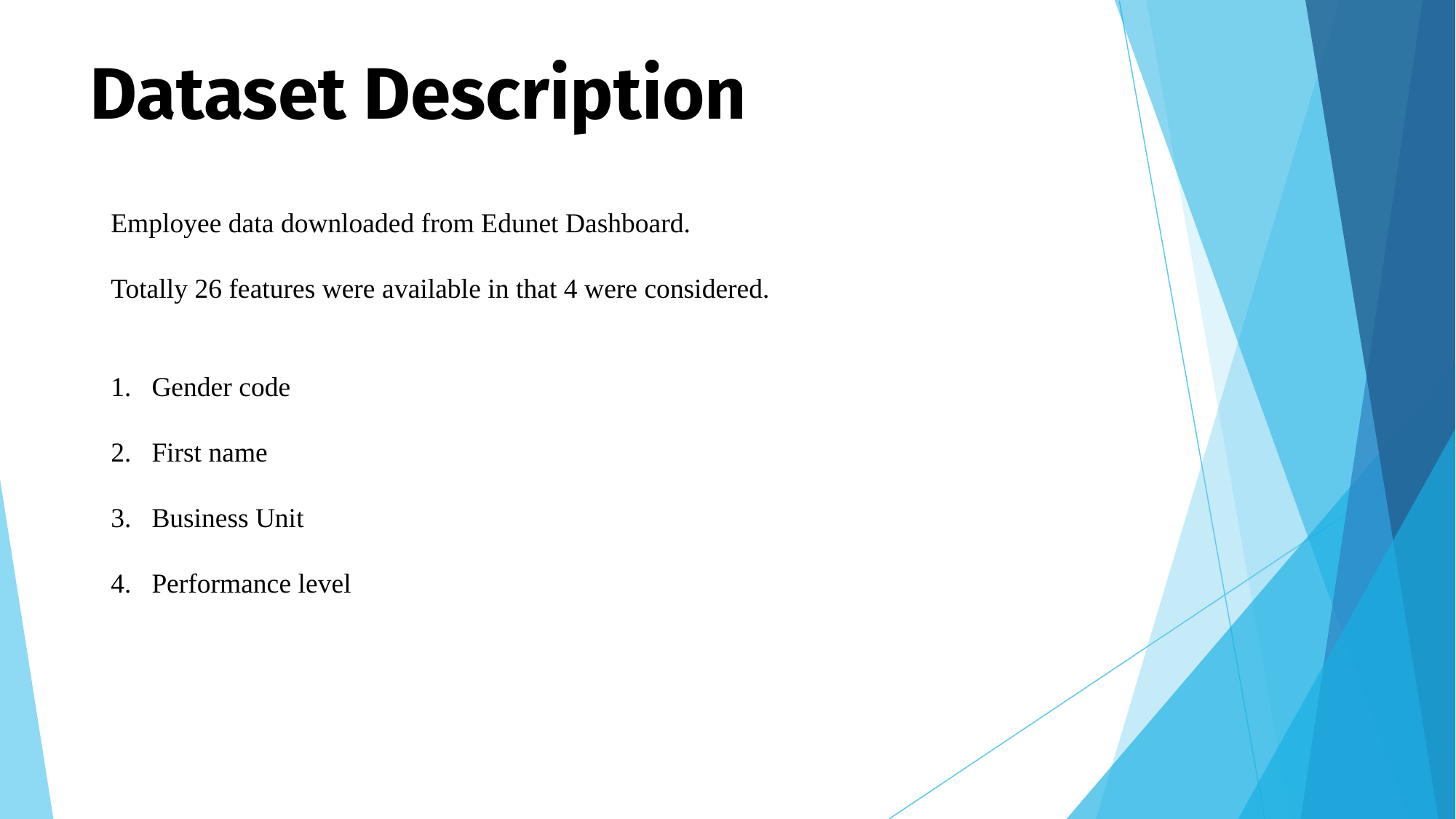

# Dataset Description
Employee data downloaded from Edunet Dashboard.

Totally 26 features were available in that 4 were considered.

Gender code
First name
Business Unit
Performance level